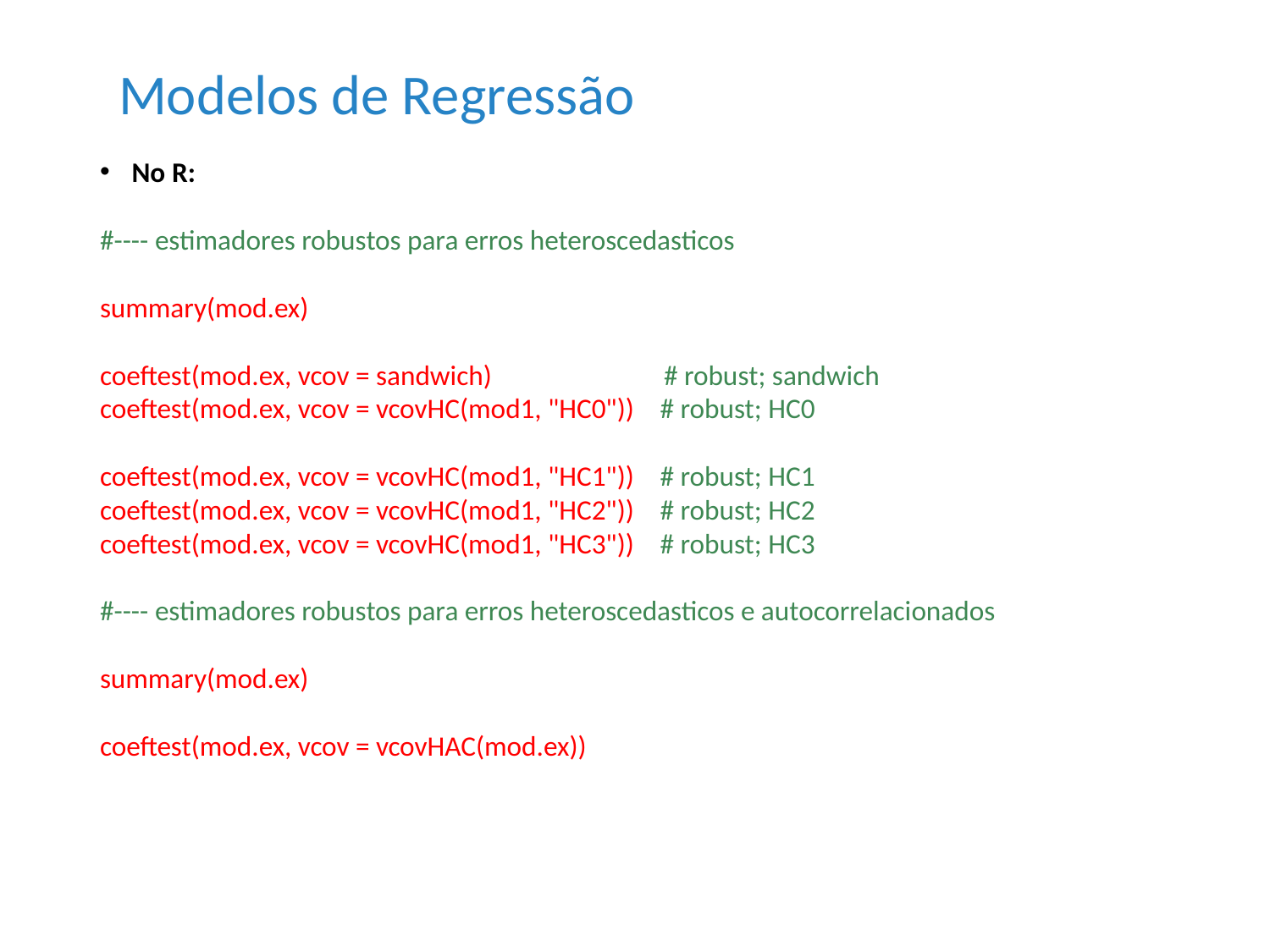

# Modelos de Regressão
No R:

#---- estimadores robustos para erros heteroscedasticos

summary(mod.ex)

coeftest(mod.ex, vcov = sandwich)                           # robust; sandwich
coeftest(mod.ex, vcov = vcovHC(mod1, "HC0"))    # robust; HC0

coeftest(mod.ex, vcov = vcovHC(mod1, "HC1"))    # robust; HC1
coeftest(mod.ex, vcov = vcovHC(mod1, "HC2"))    # robust; HC2
coeftest(mod.ex, vcov = vcovHC(mod1, "HC3"))    # robust; HC3

#---- estimadores robustos para erros heteroscedasticos e autocorrelacionados

summary(mod.ex)

coeftest(mod.ex, vcov = vcovHAC(mod.ex))